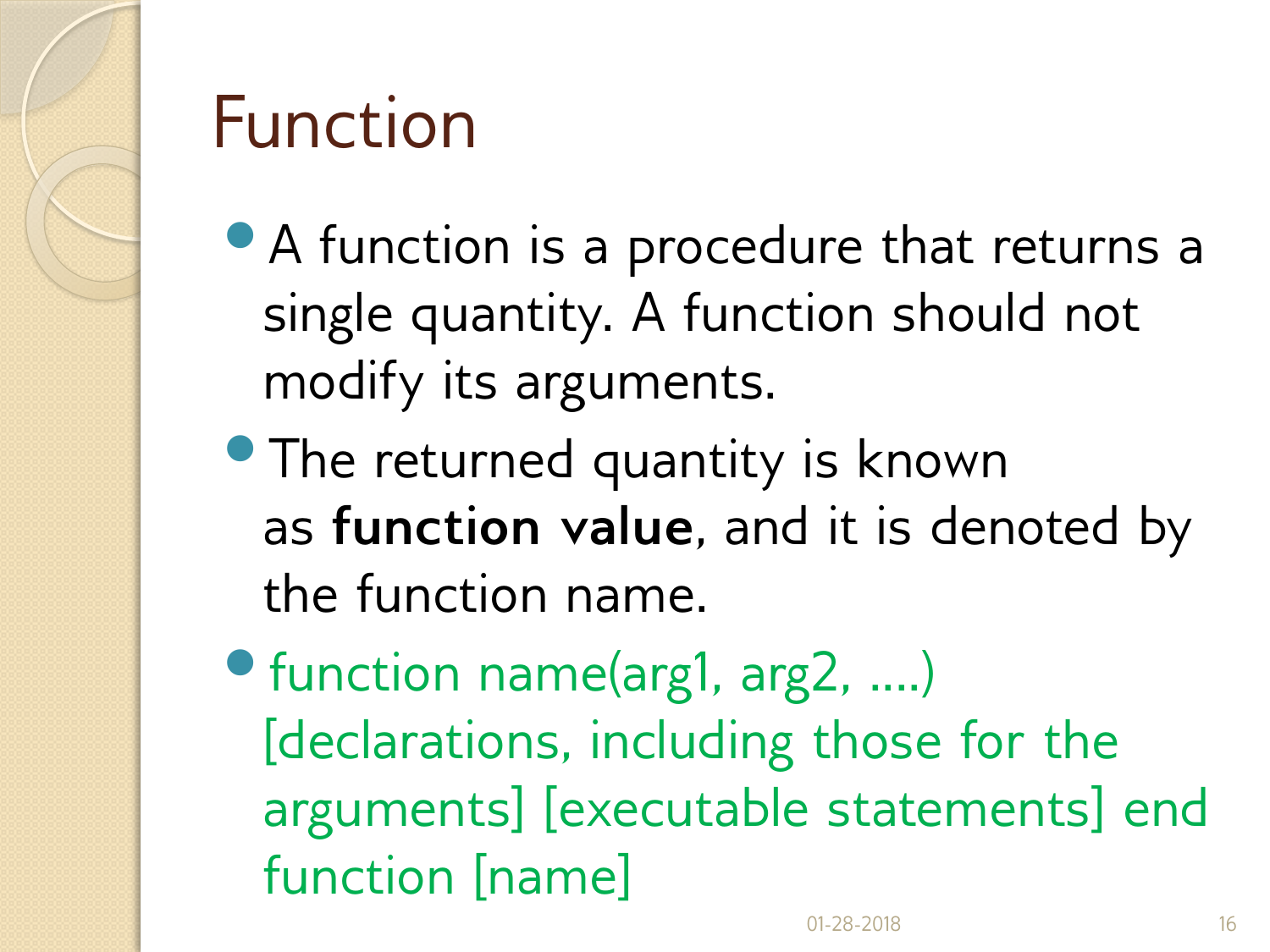

# Function
A function is a procedure that returns a single quantity. A function should not modify its arguments.
The returned quantity is known as function value, and it is denoted by the function name.
function name(arg1, arg2, ....) [declarations, including those for the arguments] [executable statements] end function [name]
01-28-2018
16